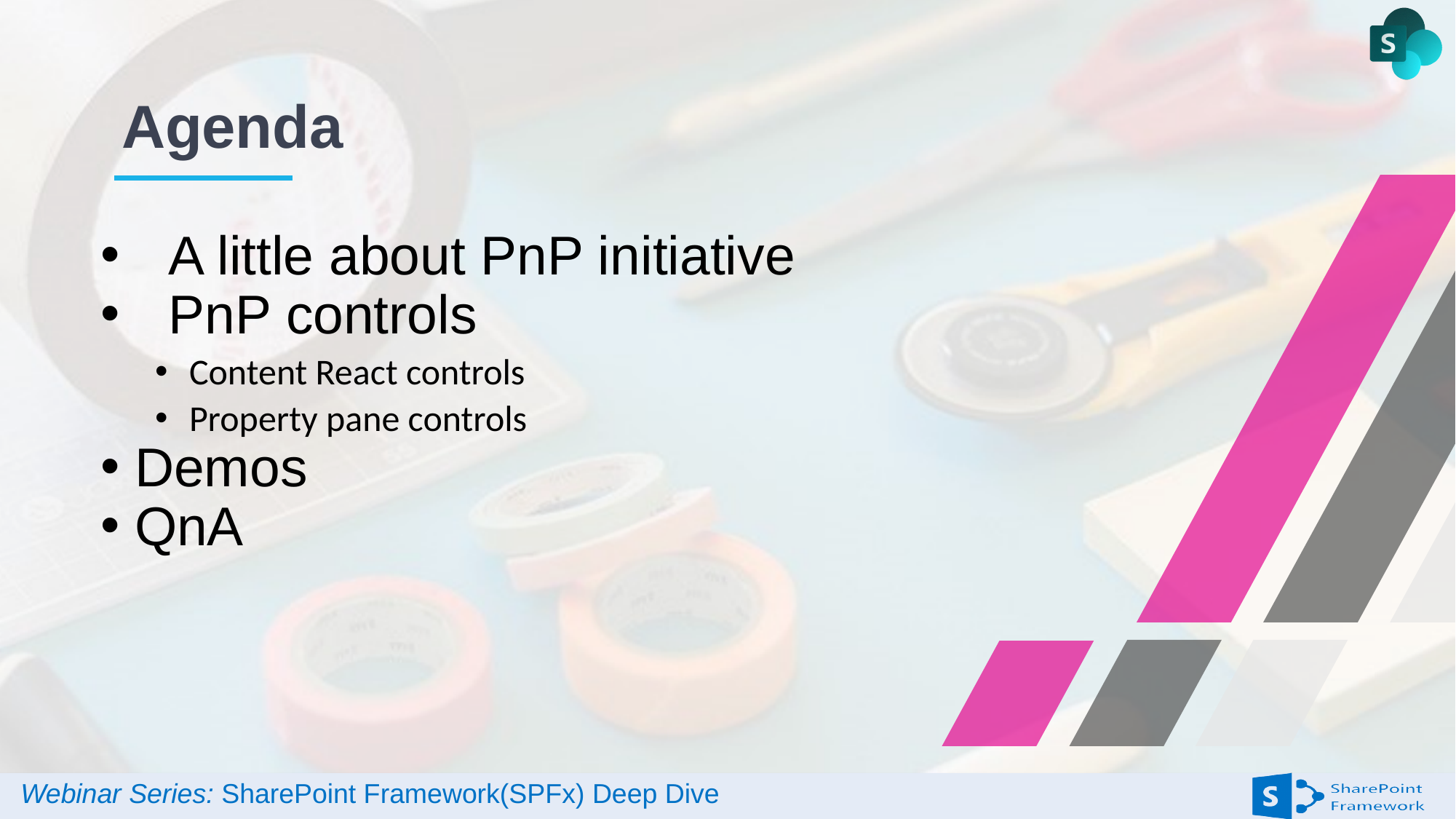

A little about PnP initiative
PnP controls
Content React controls
Property pane controls
Demos
QnA